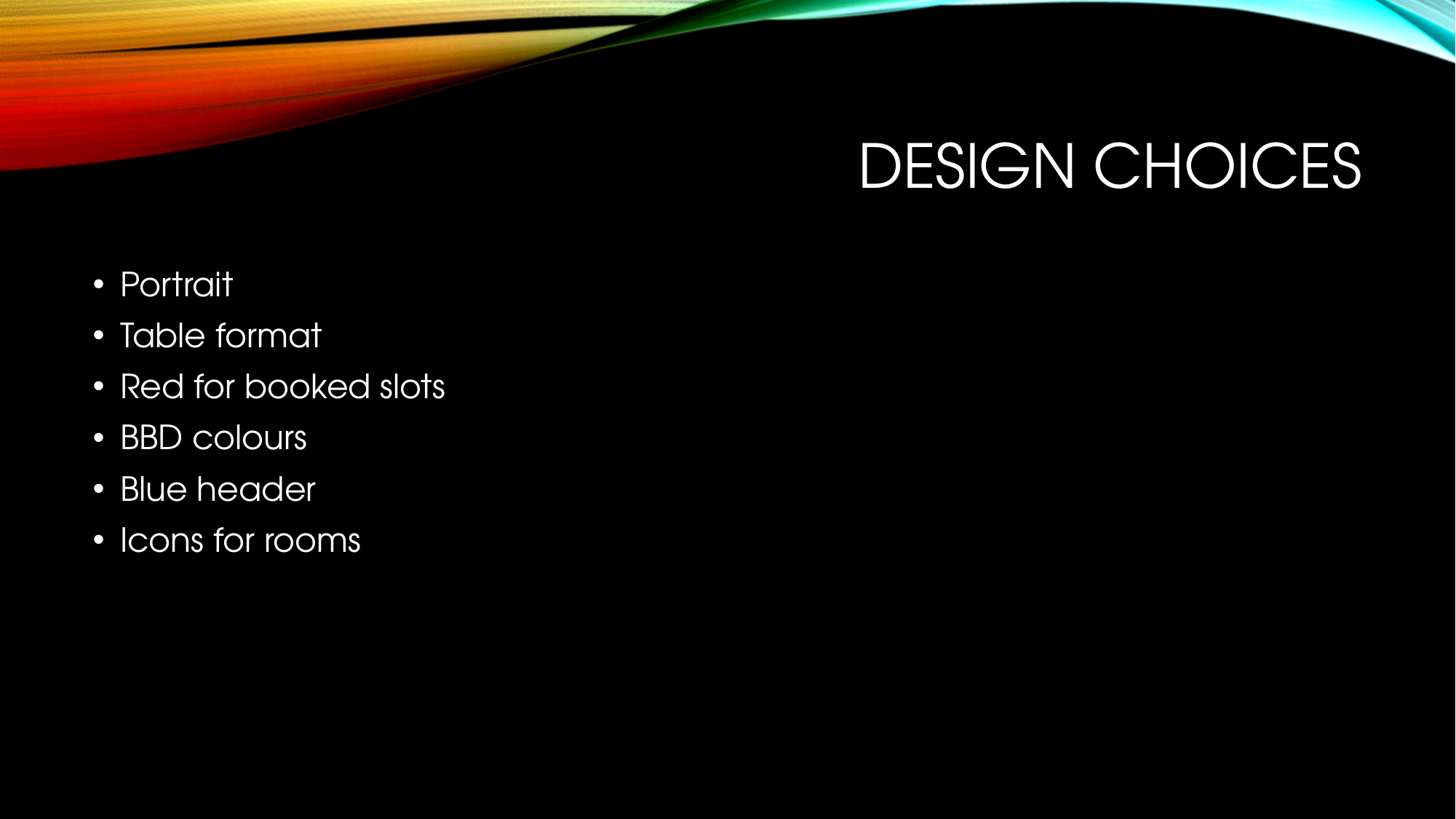

# Design Choices
Portrait
Table format
Red for booked slots
BBD colours
Blue header
Icons for rooms